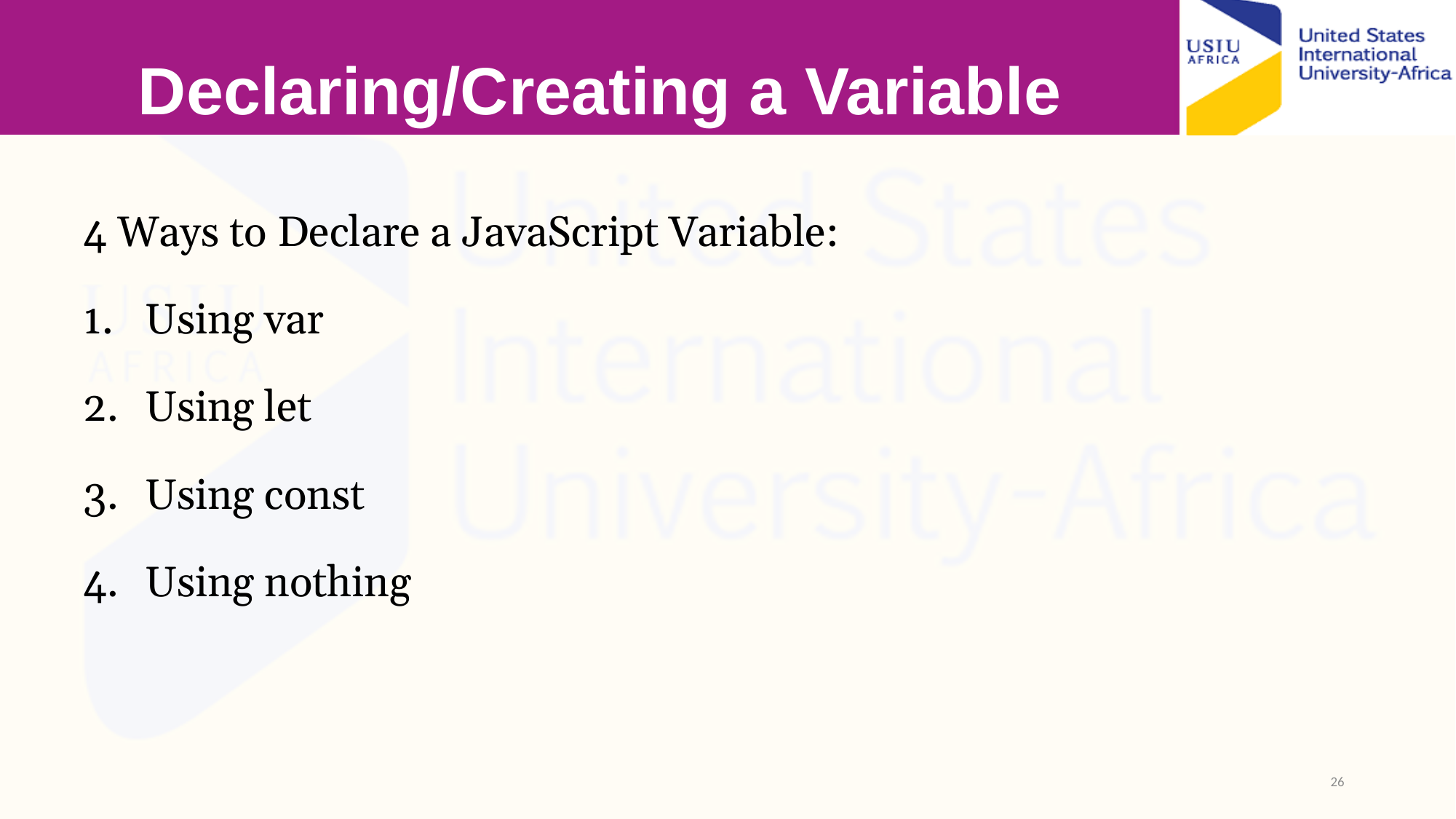

# Declaring/Creating a Variable
4 Ways to Declare a JavaScript Variable:
Using var
Using let
Using const
Using nothing
26